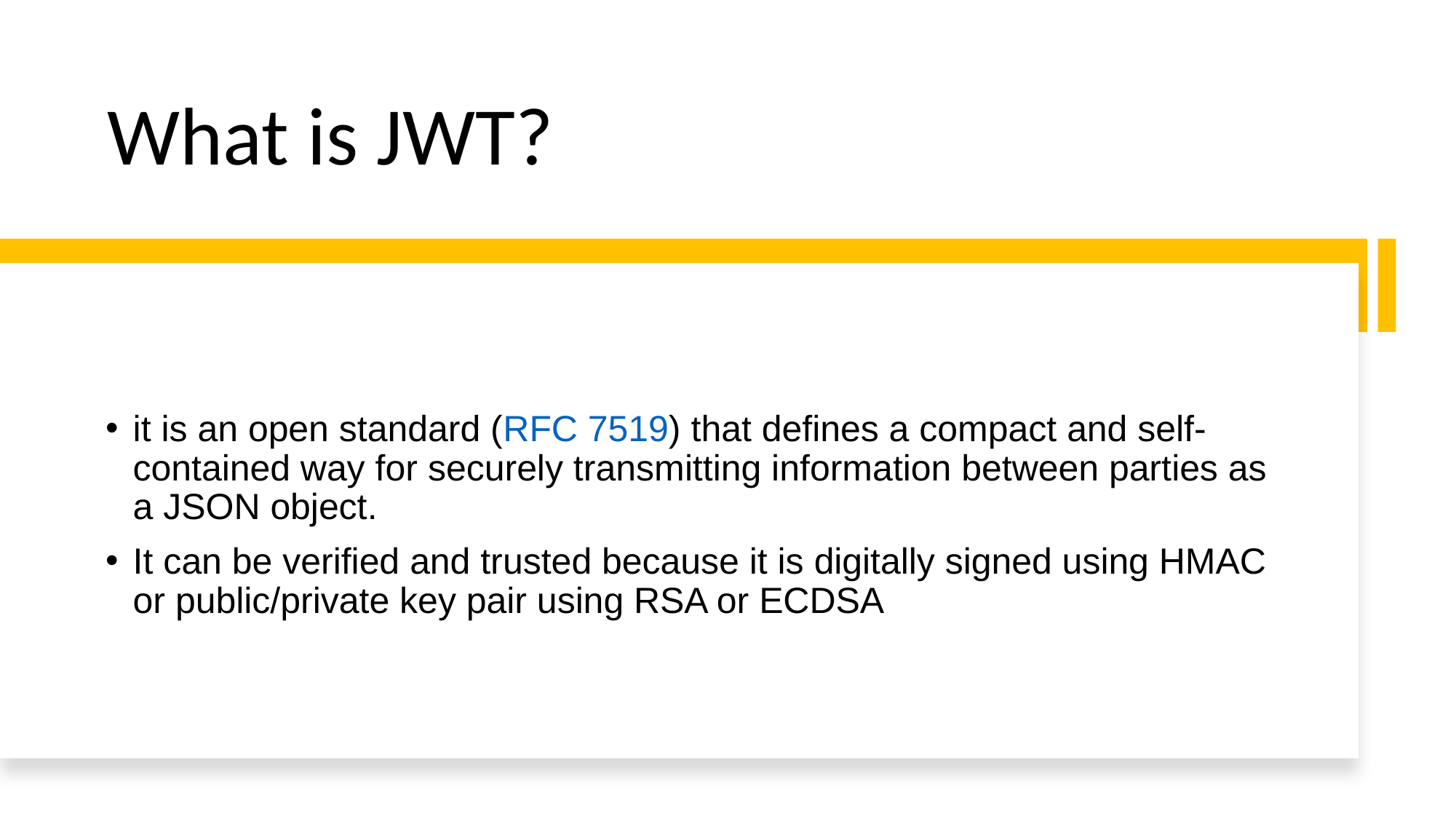

# What is JWT?

it is an open standard (RFC 7519) that defines a compact and self-contained way for securely transmitting information between parties as a JSON object.
It can be verified and trusted because it is digitally signed using HMAC or public/private key pair using RSA or ECDSA